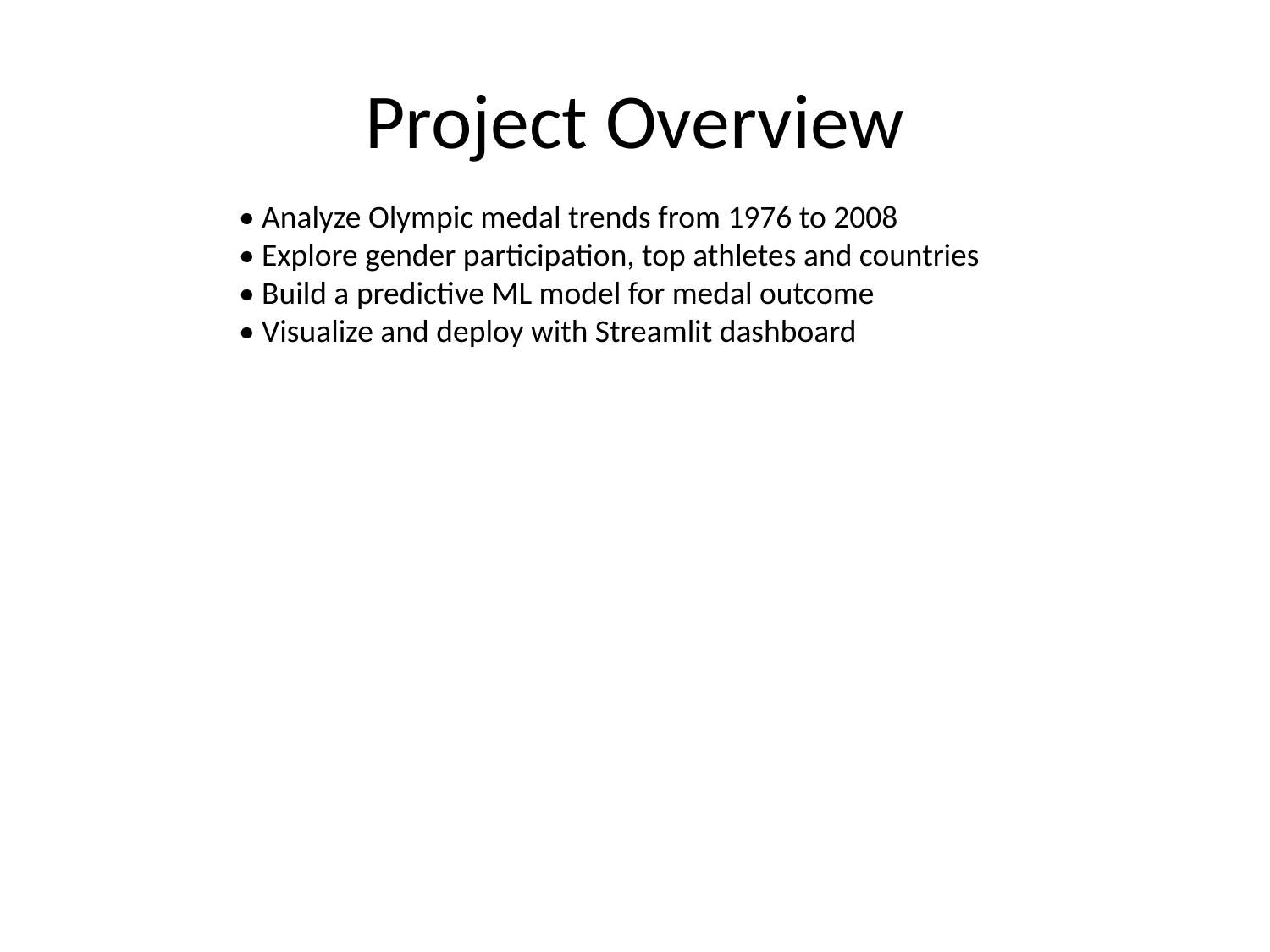

# Project Overview
• Analyze Olympic medal trends from 1976 to 2008
• Explore gender participation, top athletes and countries
• Build a predictive ML model for medal outcome
• Visualize and deploy with Streamlit dashboard